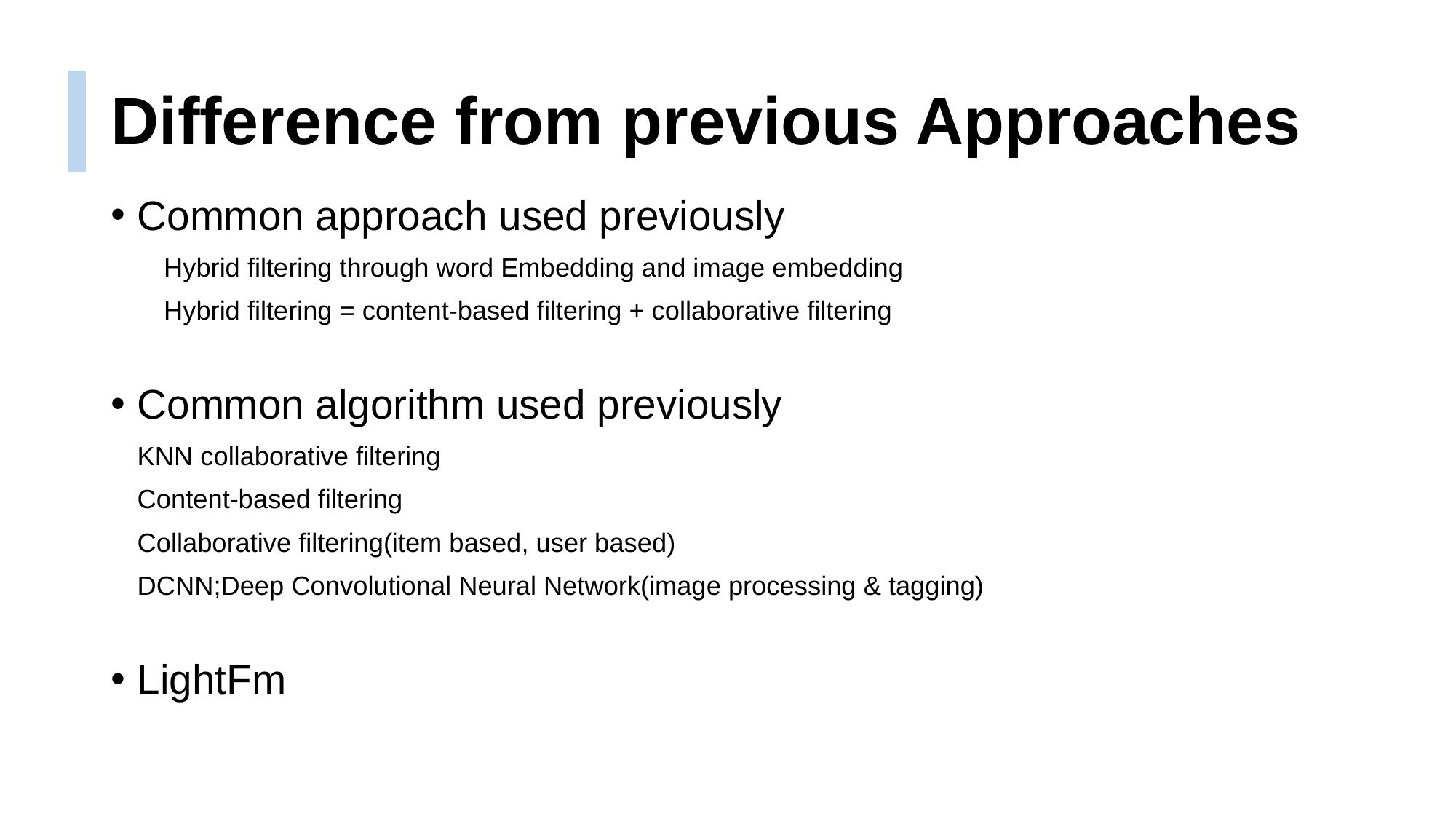

# Difference from previous Approaches

Common approach used previously
Hybrid filtering through word Embedding and image embedding
Hybrid filtering = content-based filtering + collaborative filtering

Common algorithm used previously
KNN collaborative filtering
Content-based filtering
Collaborative filtering(item based, user based)
DCNN;Deep Convolutional Neural Network(image processing & tagging)

LightFm